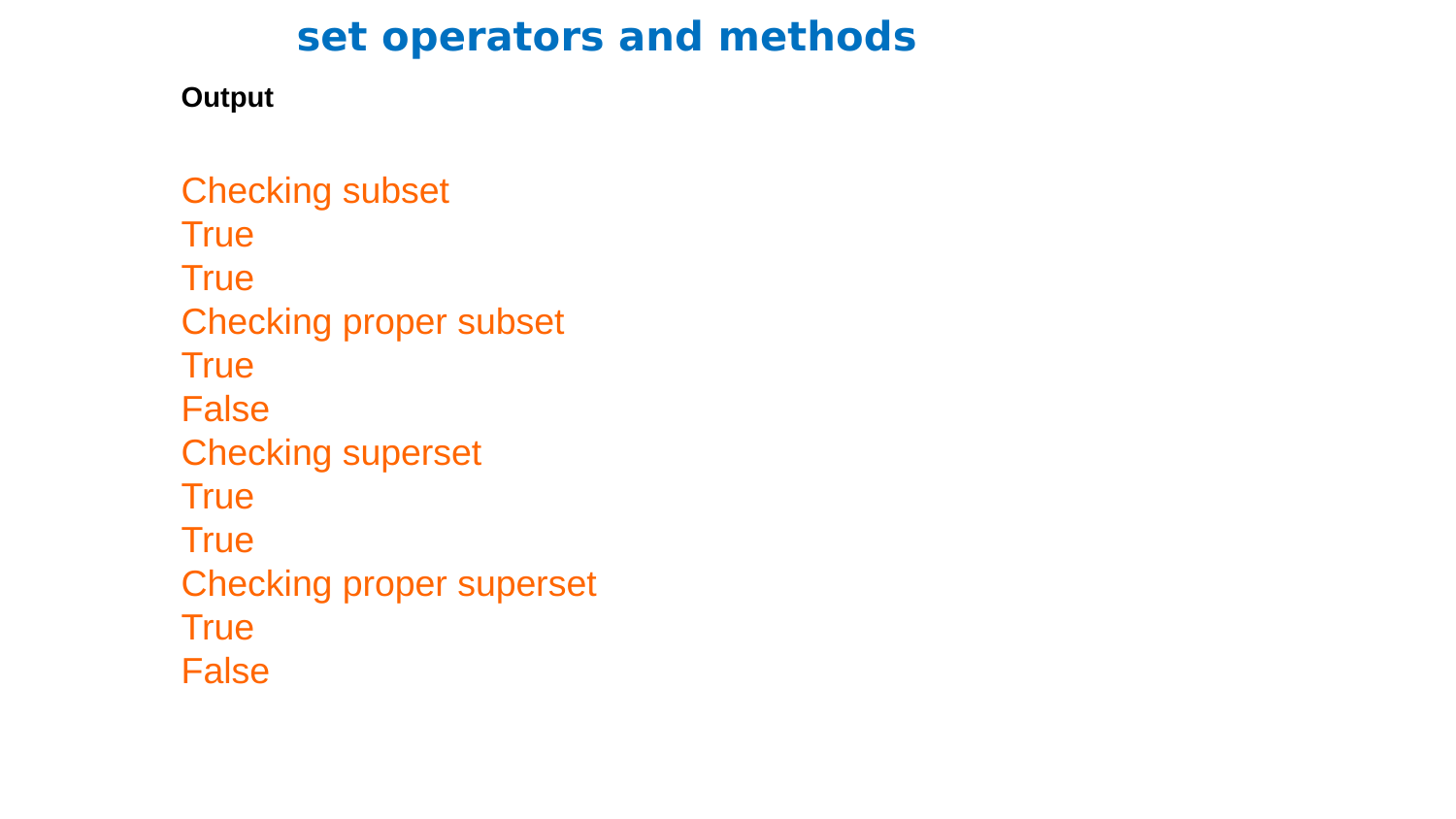

set operators and methods

Output
Checking subset
True
True
Checking proper subset
True
False
Checking superset
True
True
Checking proper superset
True
False